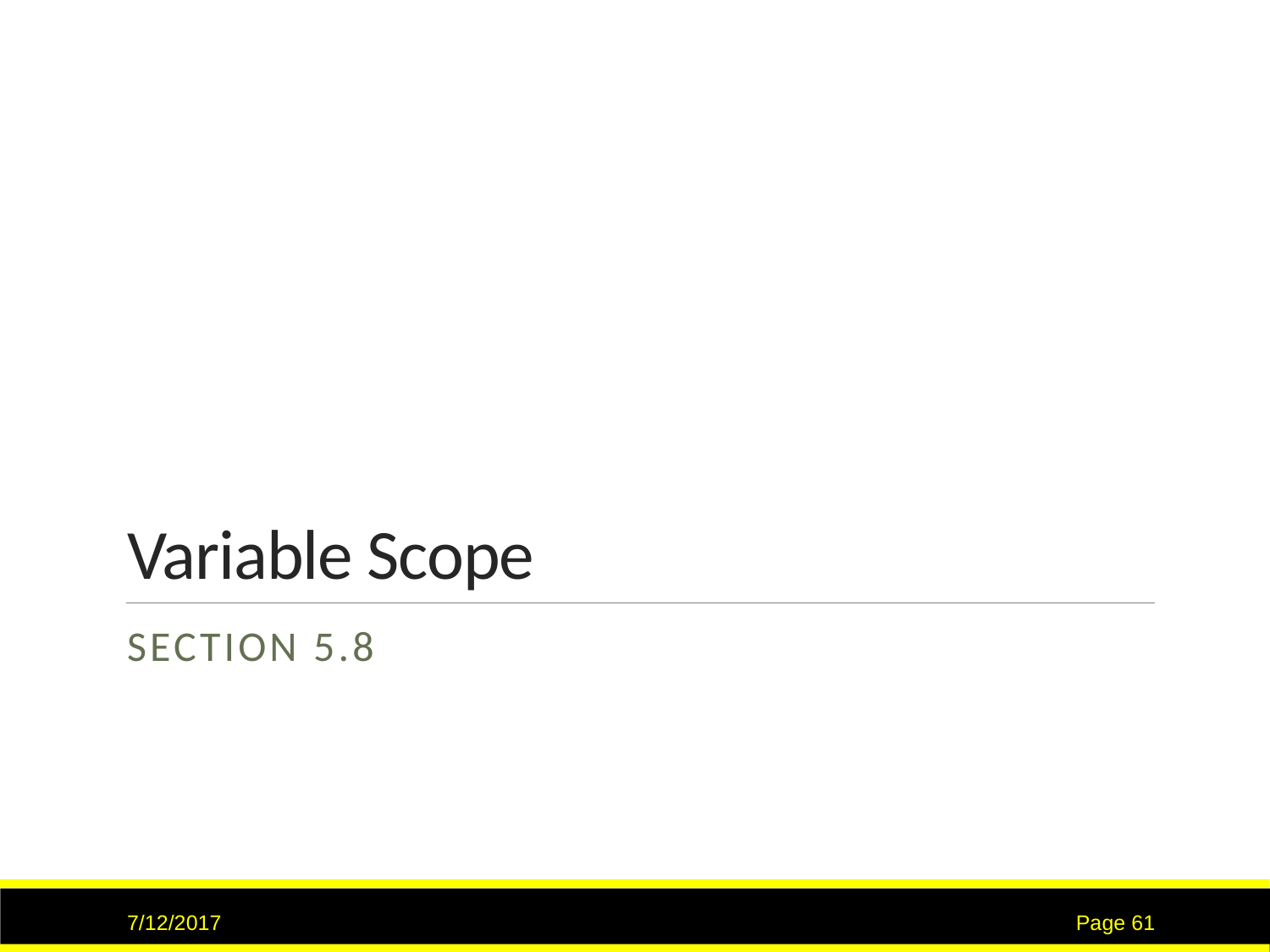

# Variable Scope
Section 5.8
7/12/2017
Page 61